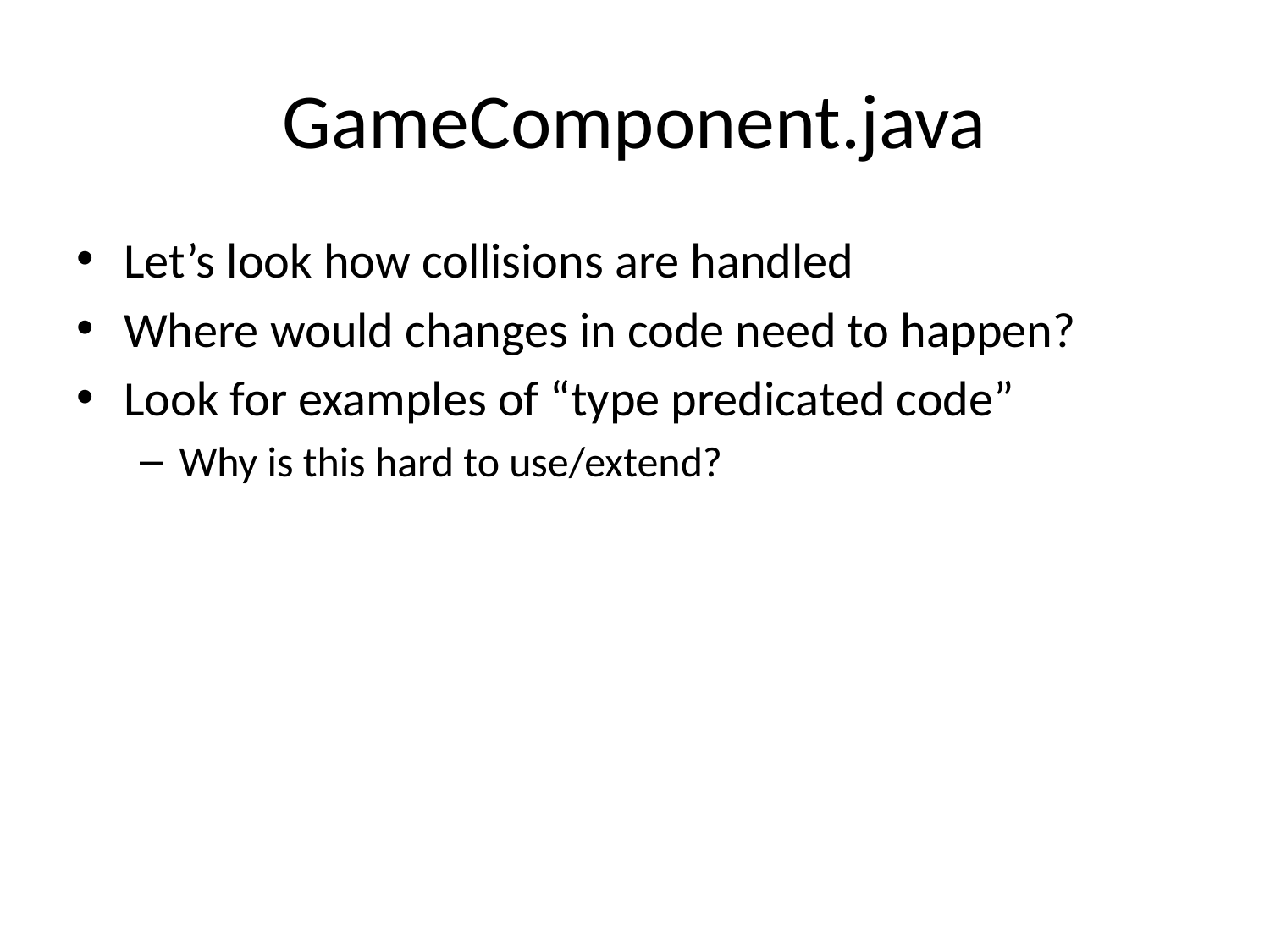

# GameComponent.java
Let’s look how collisions are handled
Where would changes in code need to happen?
Look for examples of “type predicated code”
Why is this hard to use/extend?